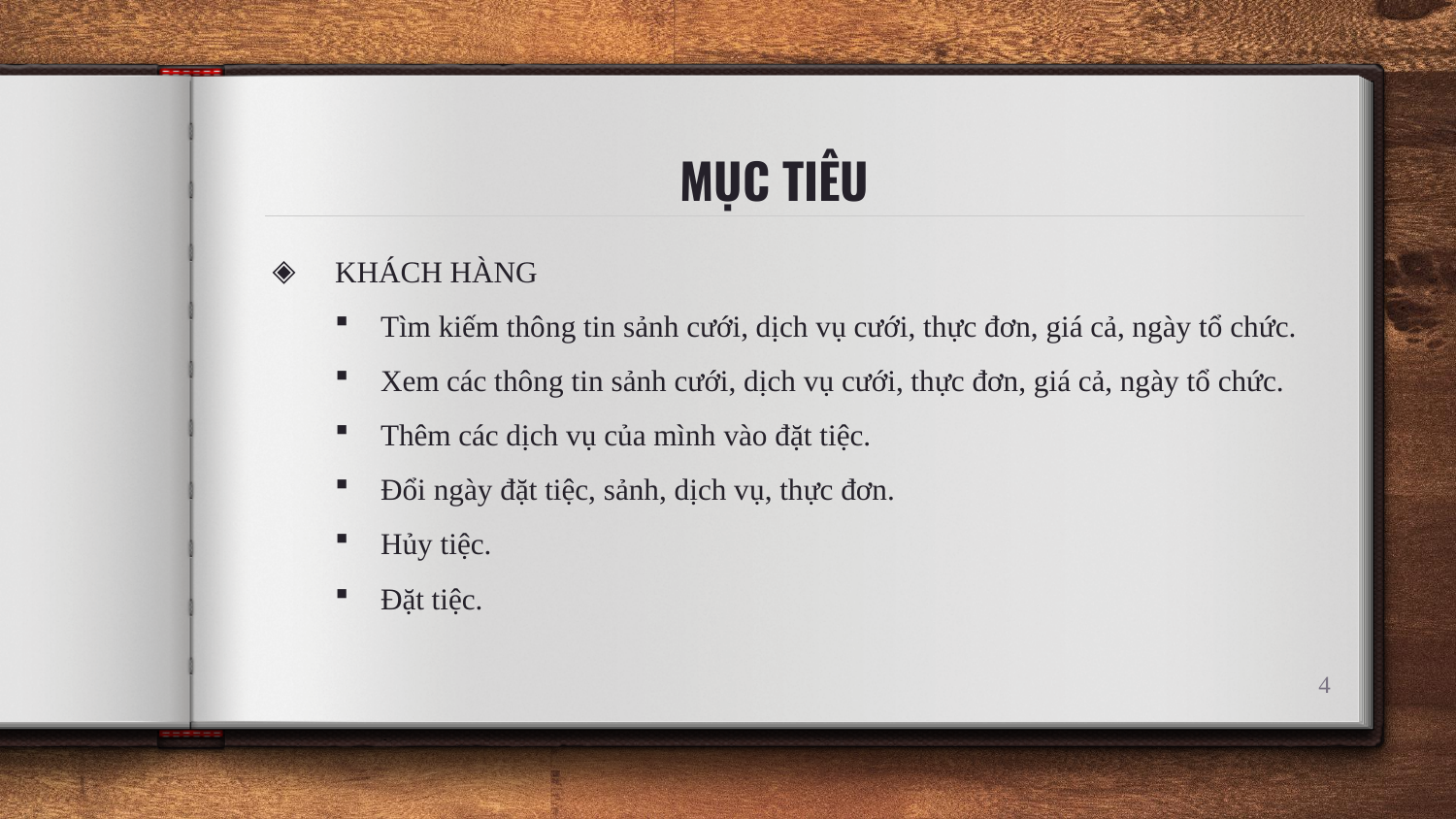

# MỤC TIÊU
KHÁCH HÀNG
Tìm kiếm thông tin sảnh cưới, dịch vụ cưới, thực đơn, giá cả, ngày tổ chức.
Xem các thông tin sảnh cưới, dịch vụ cưới, thực đơn, giá cả, ngày tổ chức.
Thêm các dịch vụ của mình vào đặt tiệc.
Đổi ngày đặt tiệc, sảnh, dịch vụ, thực đơn.
Hủy tiệc.
Đặt tiệc.

4